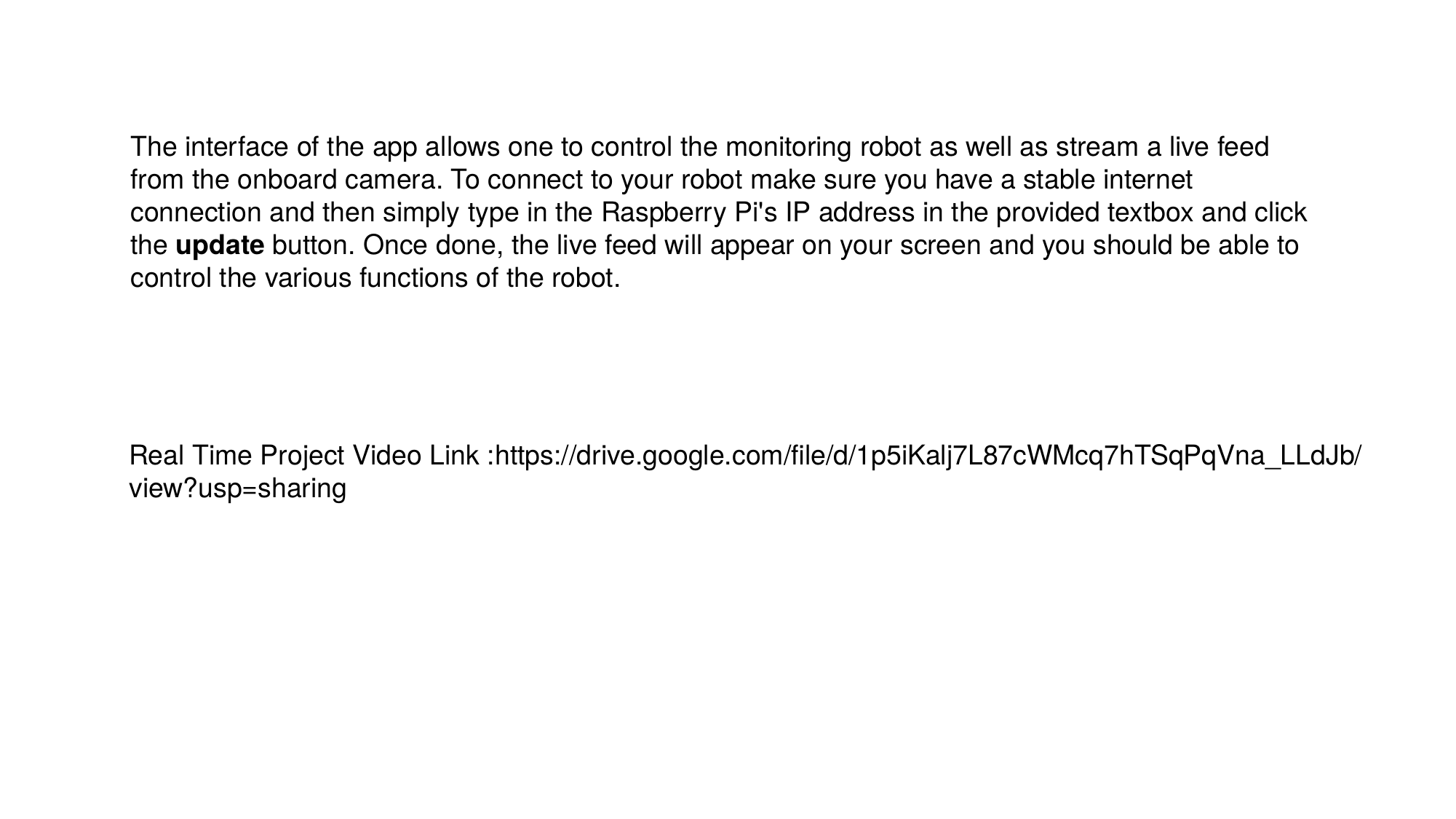

The interface of the app allows one to control the monitoring robot as well as stream a live feed from the onboard camera. To connect to your robot make sure you have a stable internet connection and then simply type in the Raspberry Pi's IP address in the provided textbox and click the update button. Once done, the live feed will appear on your screen and you should be able to control the various functions of the robot.
Real Time Project Video Link :https://drive.google.com/file/d/1p5iKalj7L87cWMcq7hTSqPqVna_LLdJb/view?usp=sharing